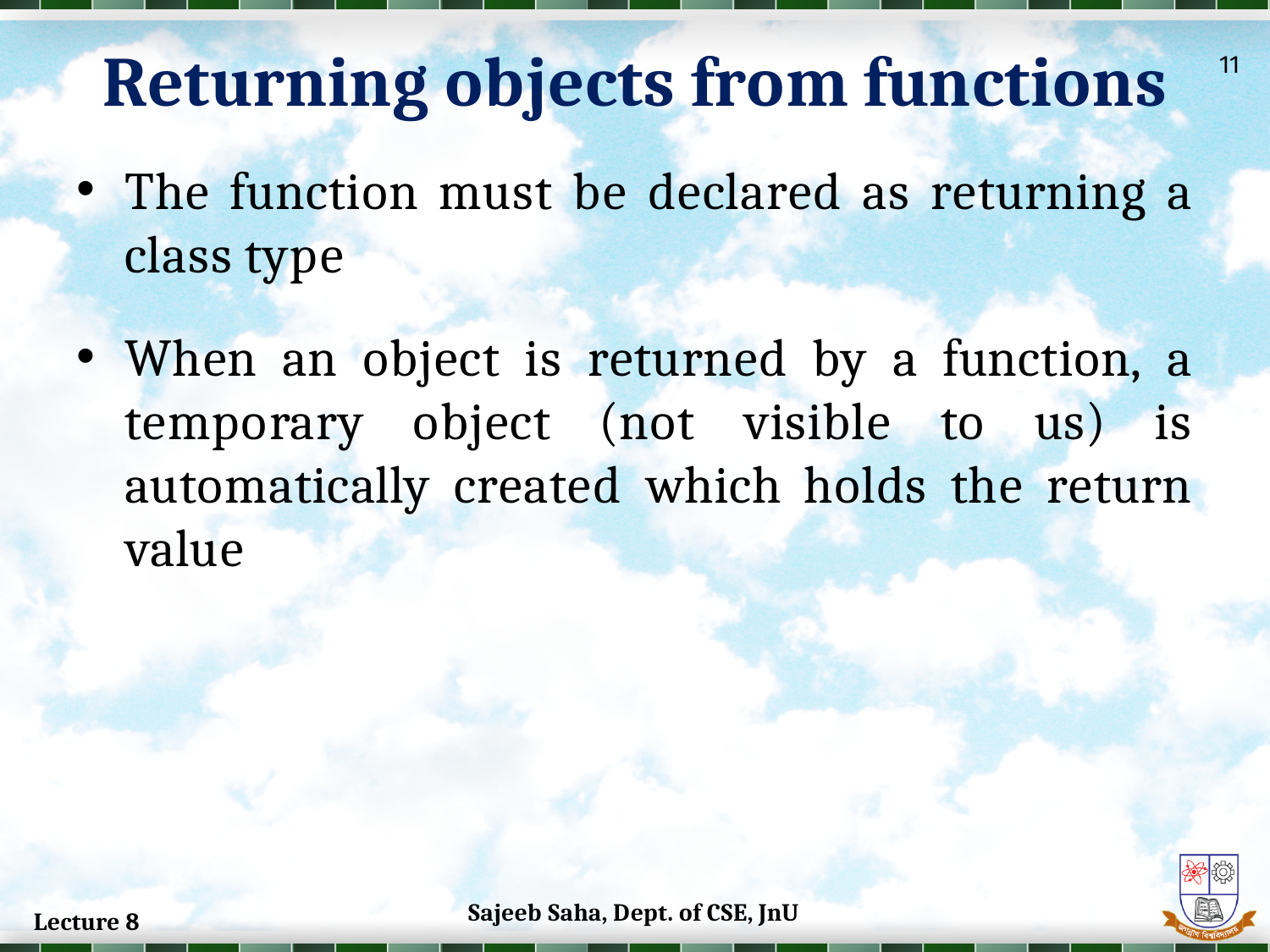

Returning objects from functions
11
The function must be declared as returning a class type

When an object is returned by a function, a temporary object (not visible to us) is automatically created which holds the return value

Sajeeb Saha, Dept. of CSE, JnU